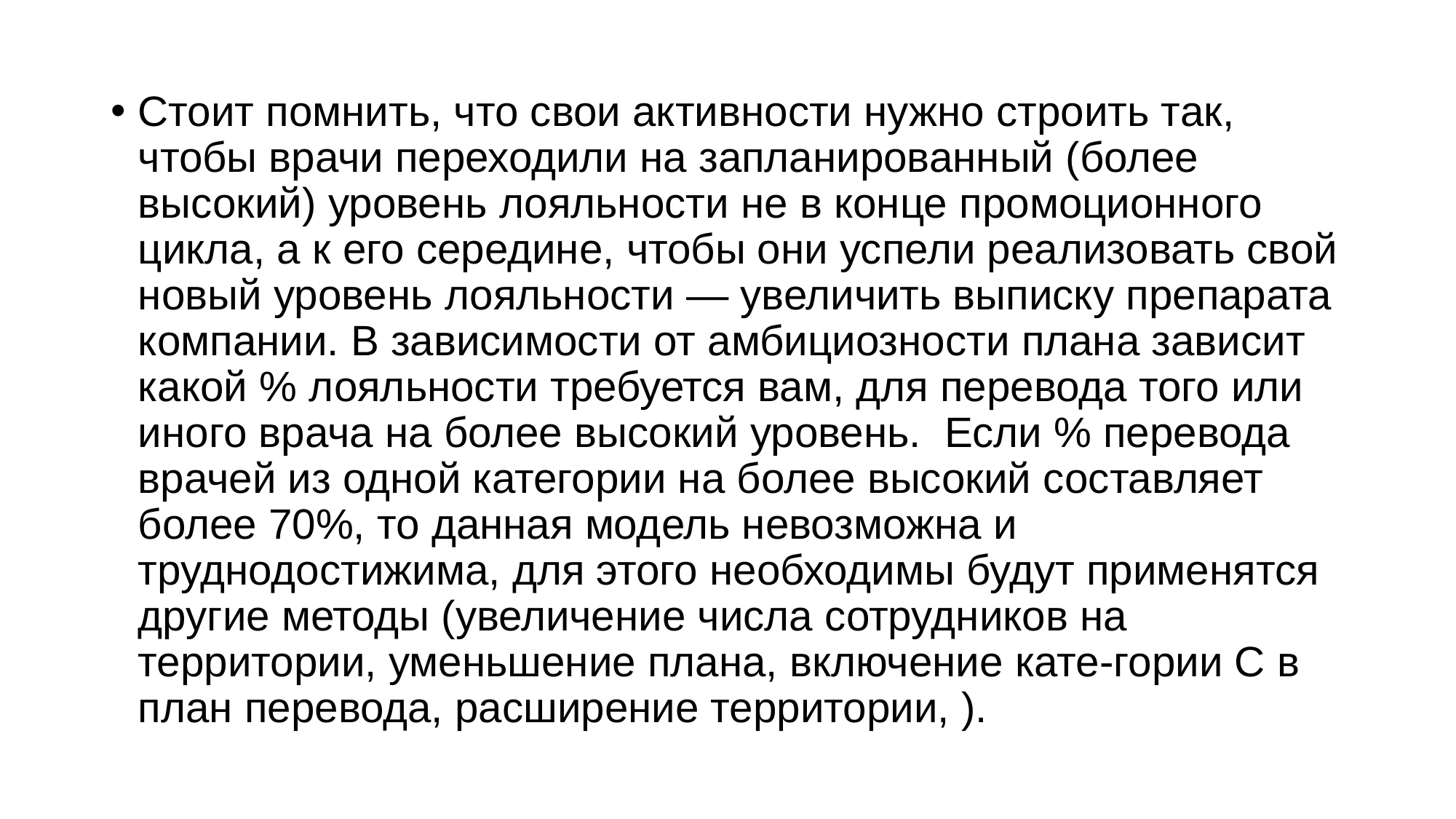

Стоит помнить, что свои активности нужно строить так, чтобы врачи переходили на запланированный (более высокий) уровень лояльности не в конце промоционного цикла, а к его середине, чтобы они успели реализовать свой новый уровень лояльности — увеличить выписку препарата компании. В зависимости от амбициозности плана зависит какой % лояльности требуется вам, для перевода того или иного врача на более высокий уровень.  Если % перевода врачей из одной категории на более высокий составляет более 70%, то данная модель невозможна и труднодостижима, для этого необходимы будут применятся другие методы (увеличение числа сотрудников на территории, уменьшение плана, включение кате-гории С в план перевода, расширение территории, ).